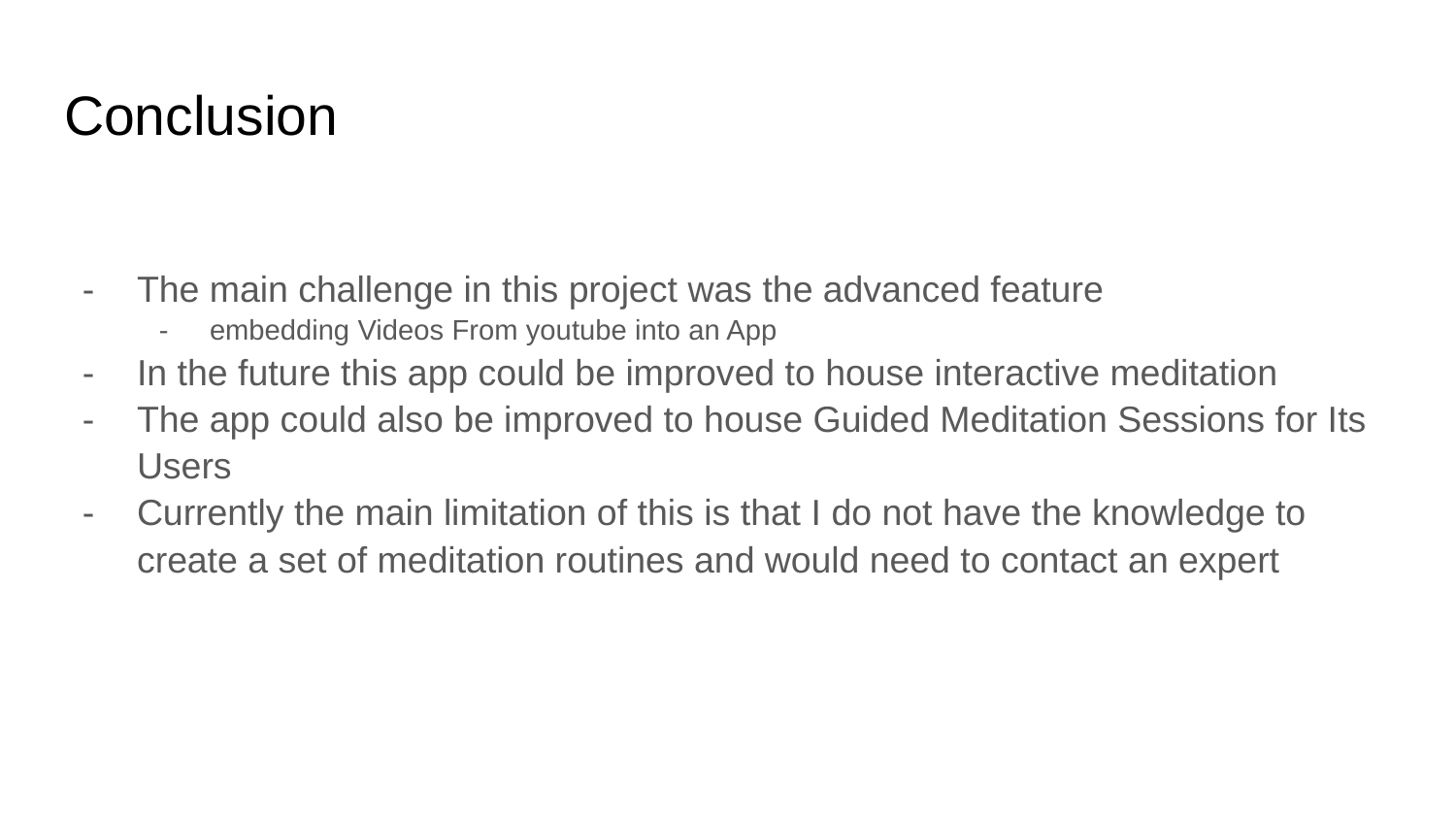

# Conclusion

The main challenge in this project was the advanced feature
embedding Videos From youtube into an App
In the future this app could be improved to house interactive meditation
The app could also be improved to house Guided Meditation Sessions for Its Users
Currently the main limitation of this is that I do not have the knowledge to create a set of meditation routines and would need to contact an expert